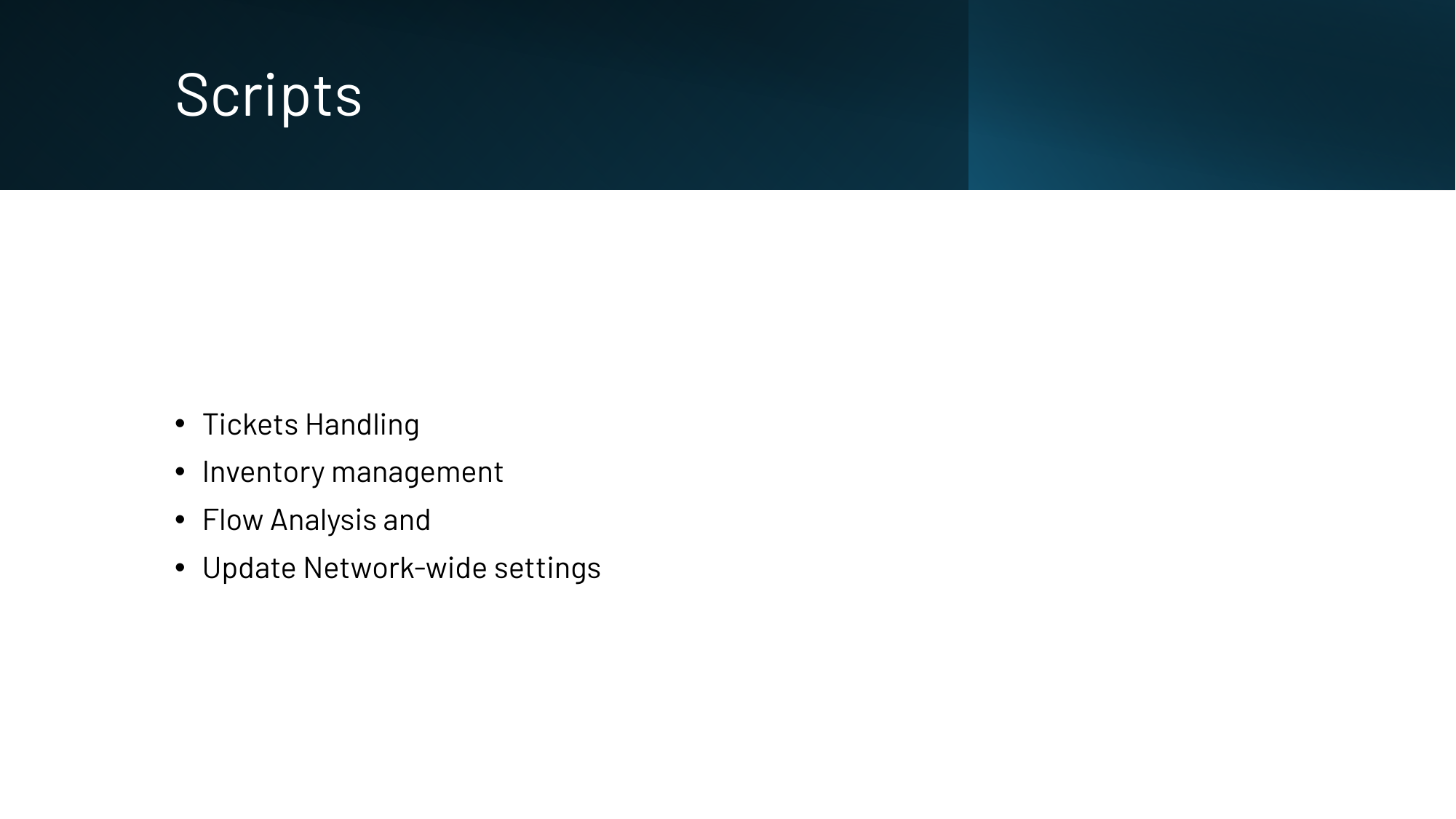

# Scripts
Tickets Handling
Inventory management
Flow Analysis and
Update Network-wide settings